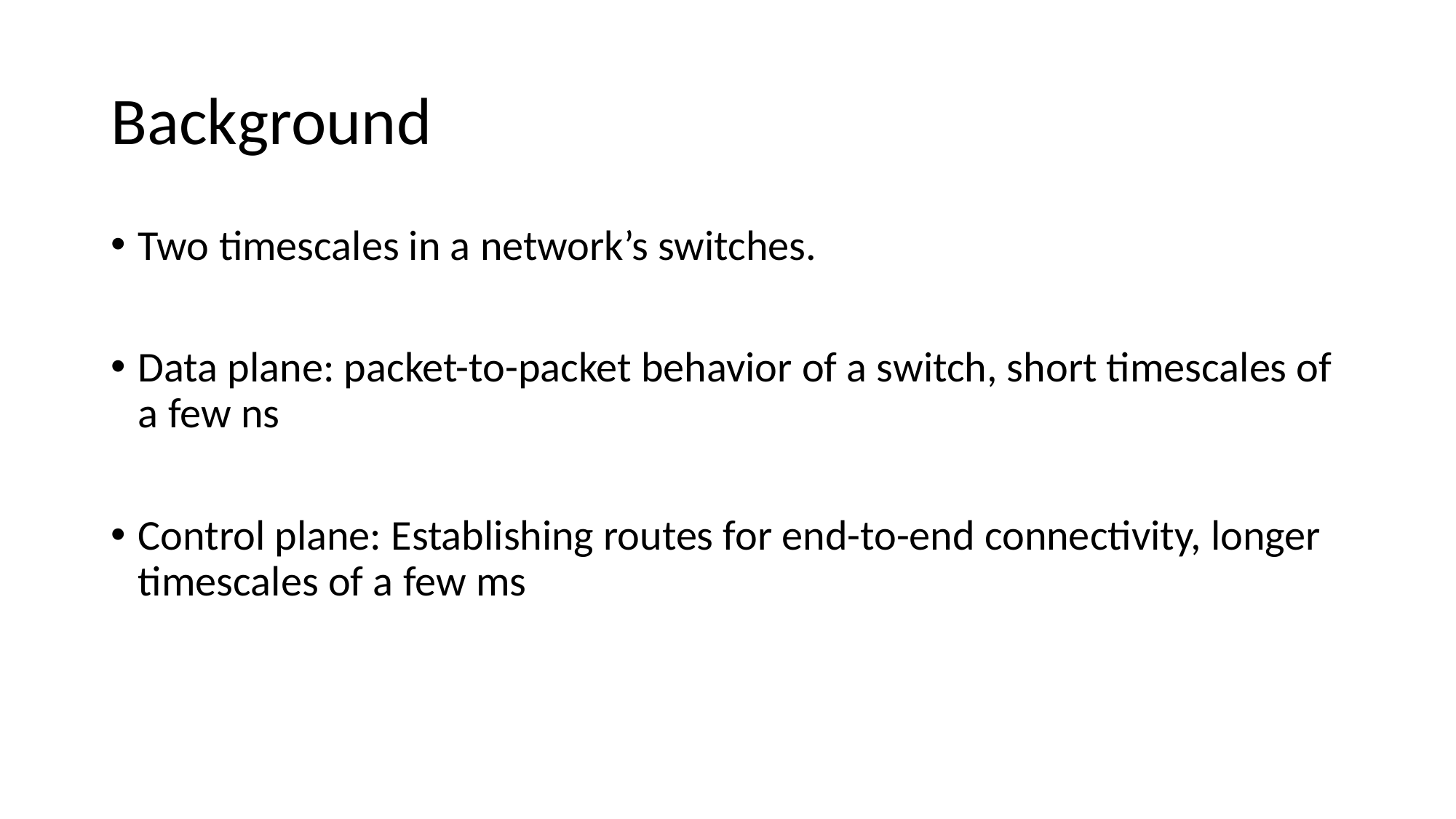

# Background
Two timescales in a network’s switches.

Data plane: packet-to-packet behavior of a switch, short timescales of a few ns

Control plane: Establishing routes for end-to-end connectivity, longer timescales of a few ms